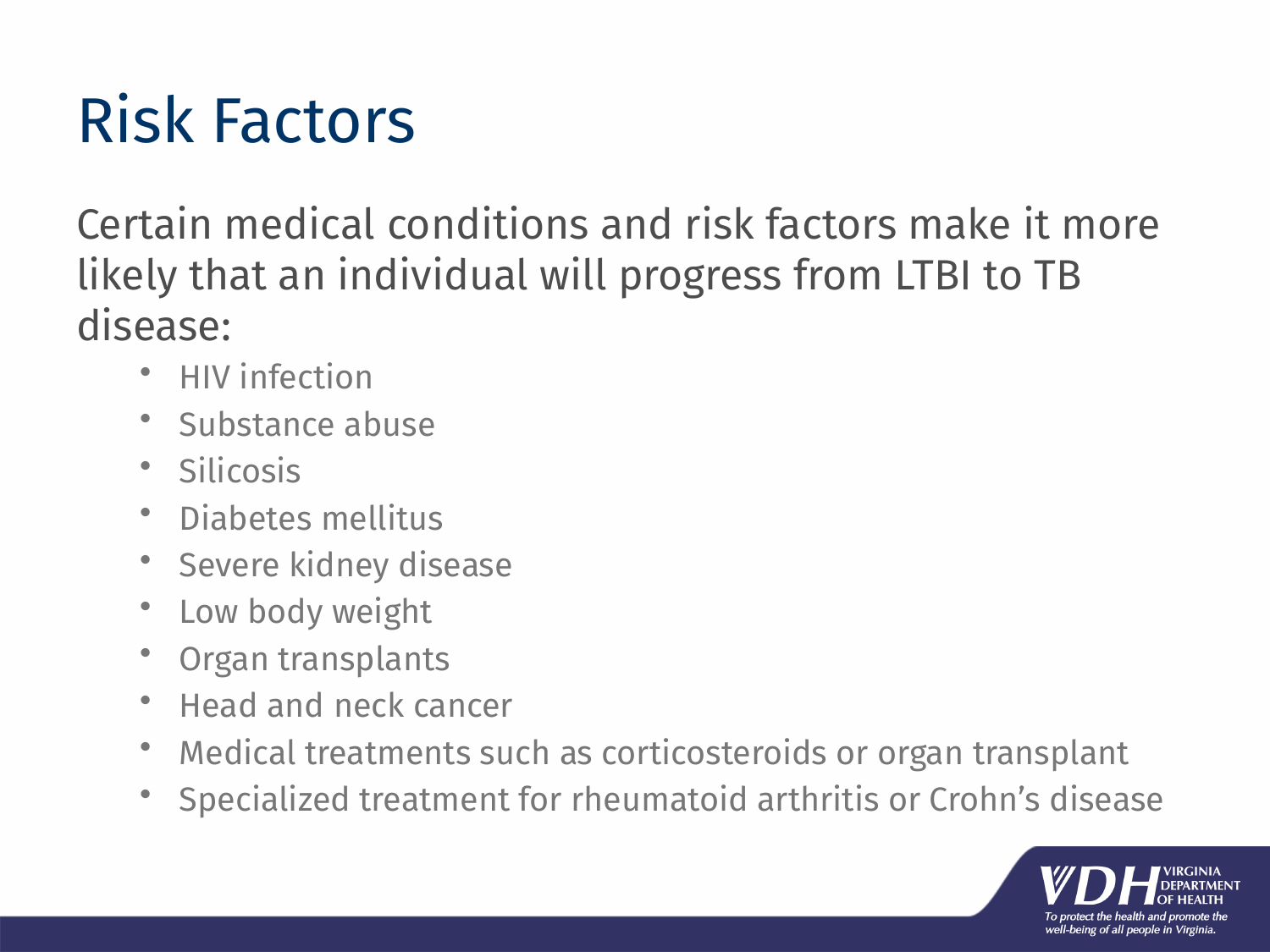

# Risk Factors
Certain medical conditions and risk factors make it more likely that an individual will progress from LTBI to TB disease:
HIV infection
Substance abuse
Silicosis
Diabetes mellitus
Severe kidney disease
Low body weight
Organ transplants
Head and neck cancer
Medical treatments such as corticosteroids or organ transplant
Specialized treatment for rheumatoid arthritis or Crohn’s disease